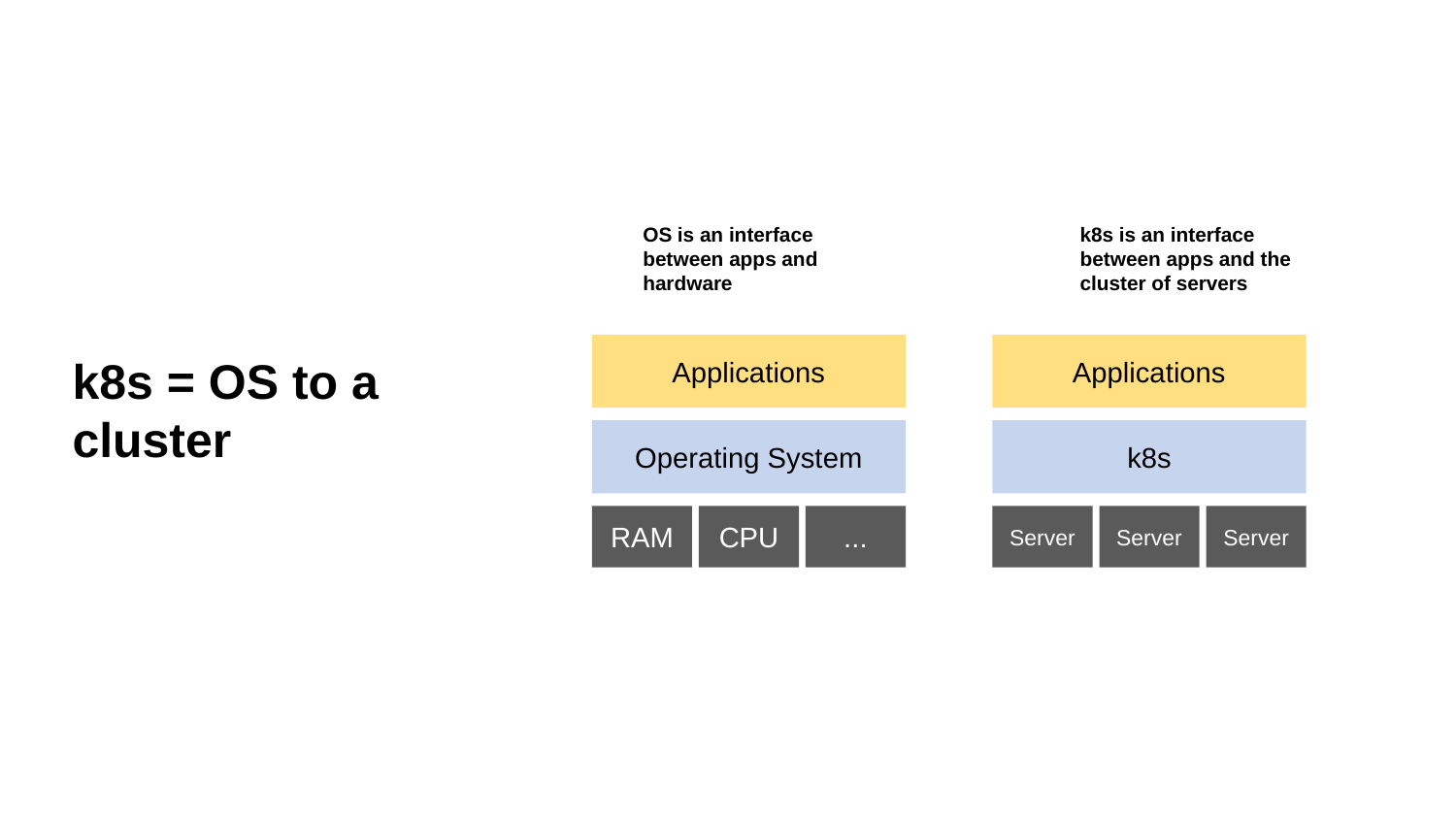

OS is an interface between apps and hardware
k8s is an interface between apps and the cluster of servers
k8s = OS to a cluster
Applications
Applications
Operating System
k8s
RAM
CPU
...
Server
Server
Server